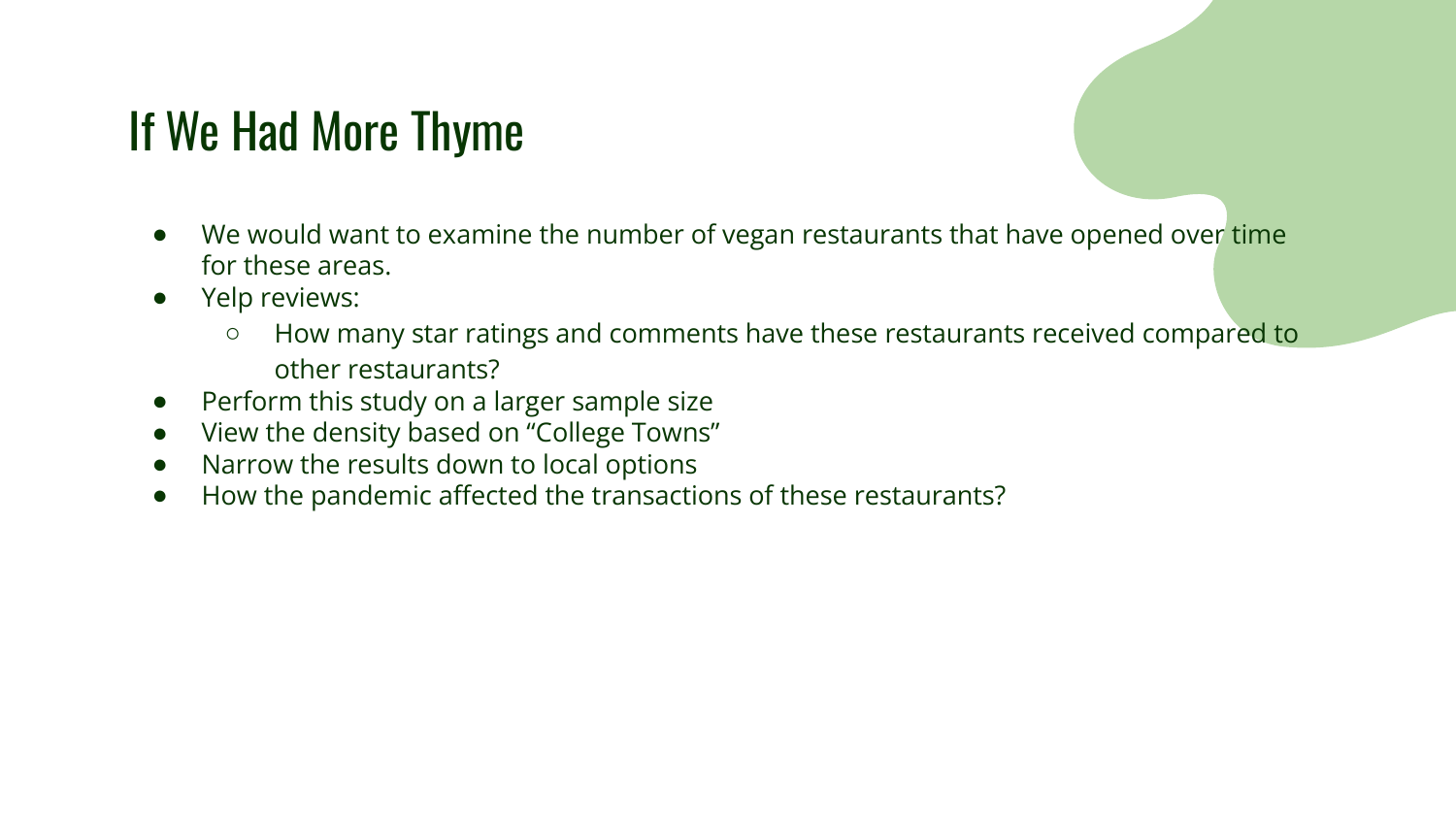

# If We Had More Thyme
We would want to examine the number of vegan restaurants that have opened over time for these areas.
Yelp reviews:
How many star ratings and comments have these restaurants received compared to other restaurants?
Perform this study on a larger sample size
View the density based on “College Towns”
Narrow the results down to local options
How the pandemic affected the transactions of these restaurants?